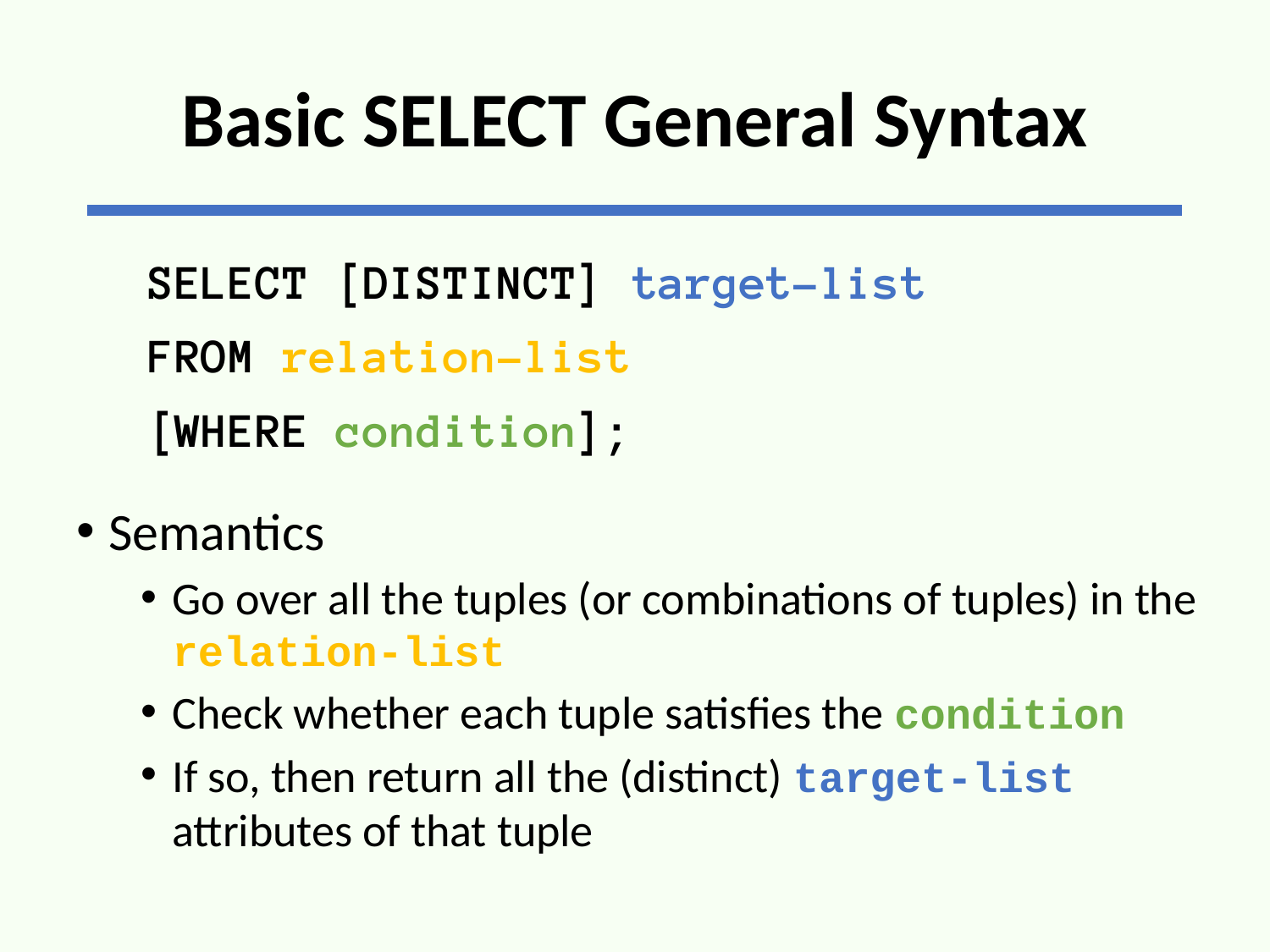

# Basic SELECT General Syntax
SELECT [DISTINCT] target-list
FROM relation-list
[WHERE condition];

Semantics
Go over all the tuples (or combinations of tuples) in the relation-list
Check whether each tuple satisfies the condition
If so, then return all the (distinct) target-list attributes of that tuple